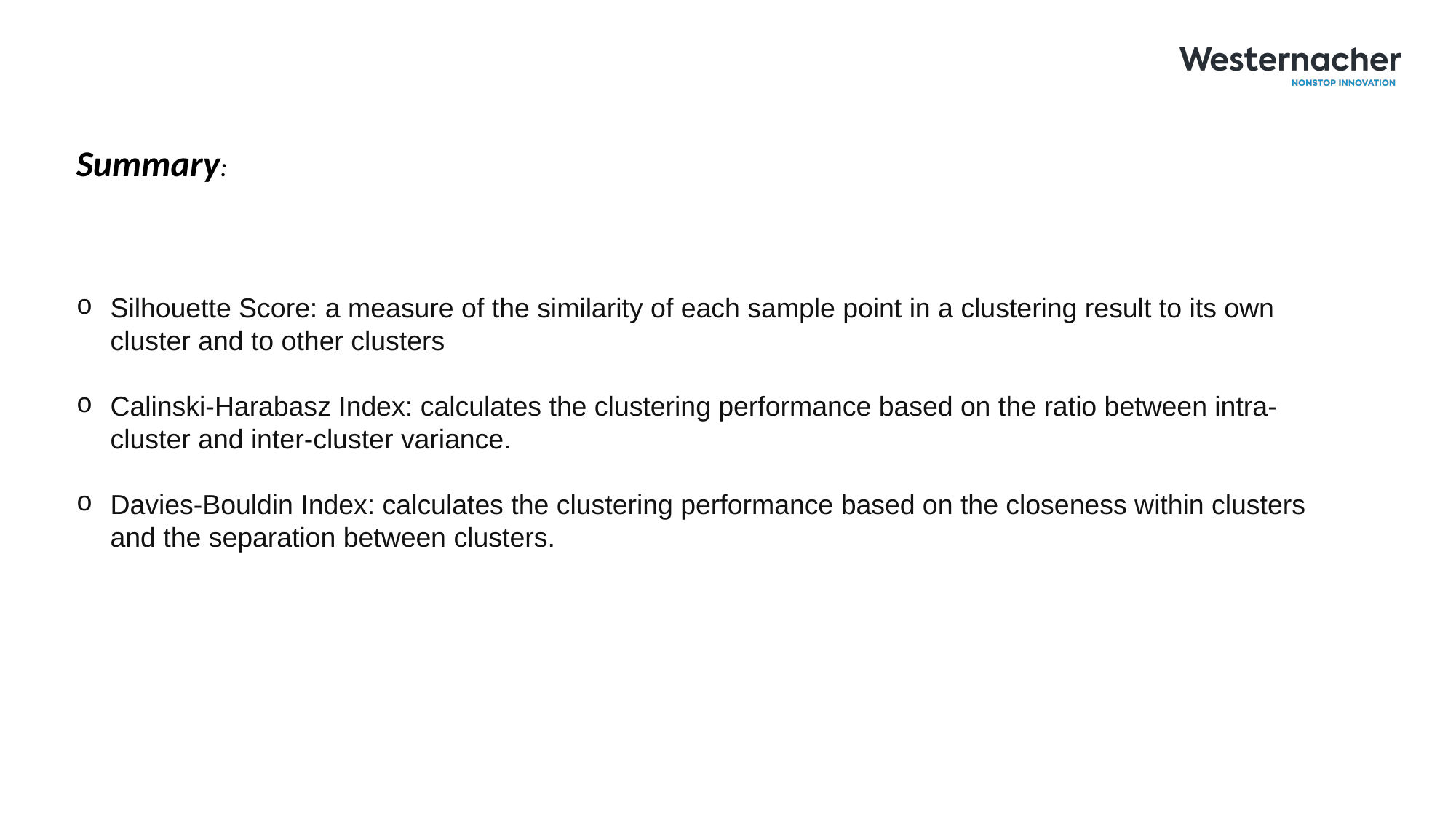

Summary:
Silhouette Score: a measure of the similarity of each sample point in a clustering result to its own cluster and to other clusters

Calinski-Harabasz Index: calculates the clustering performance based on the ratio between intra-cluster and inter-cluster variance.

Davies-Bouldin Index: calculates the clustering performance based on the closeness within clusters and the separation between clusters.